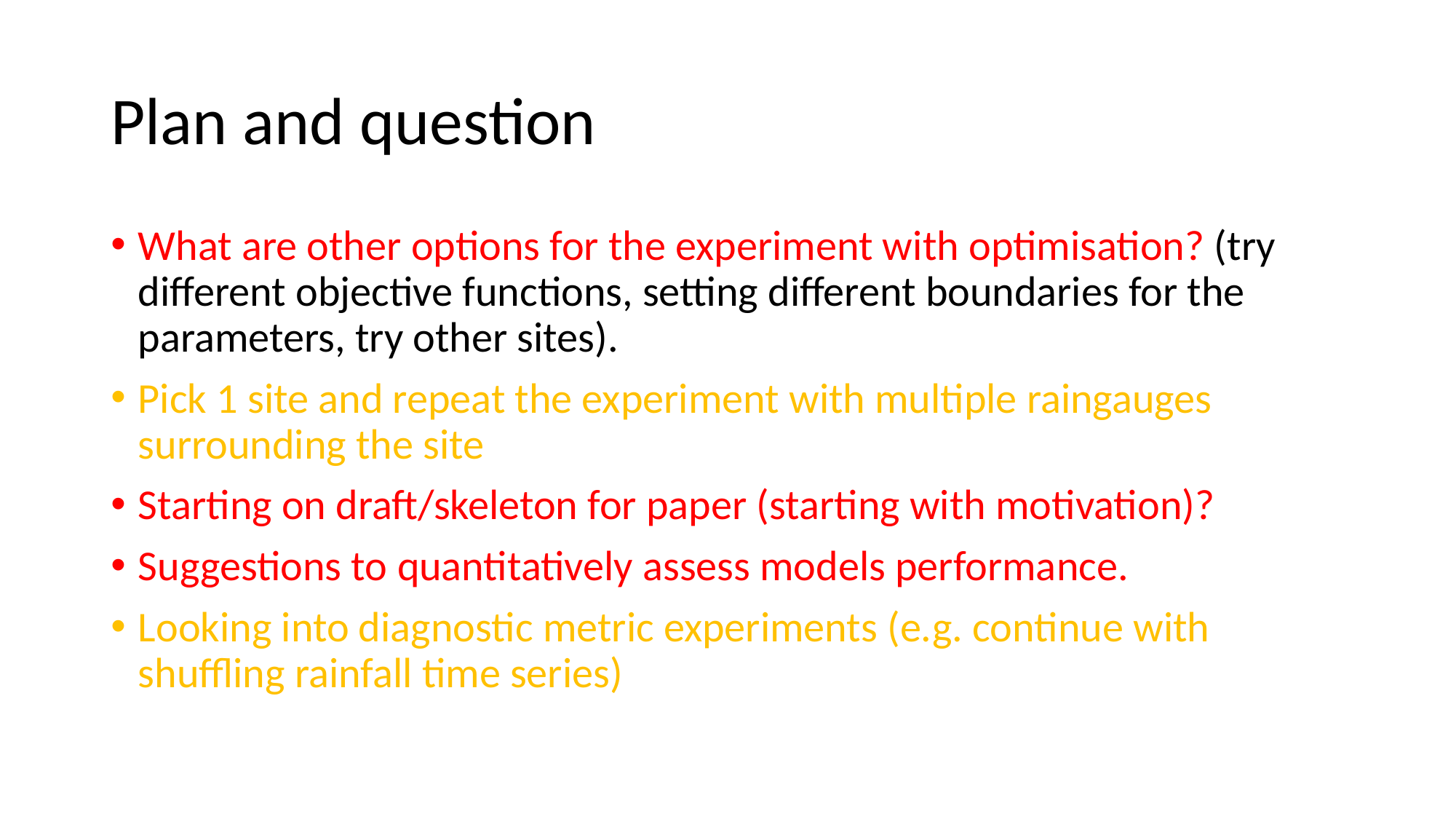

# Plan and question
What are other options for the experiment with optimisation? (try different objective functions, setting different boundaries for the parameters, try other sites).
Pick 1 site and repeat the experiment with multiple raingauges surrounding the site
Starting on draft/skeleton for paper (starting with motivation)?
Suggestions to quantitatively assess models performance.
Looking into diagnostic metric experiments (e.g. continue with shuffling rainfall time series)